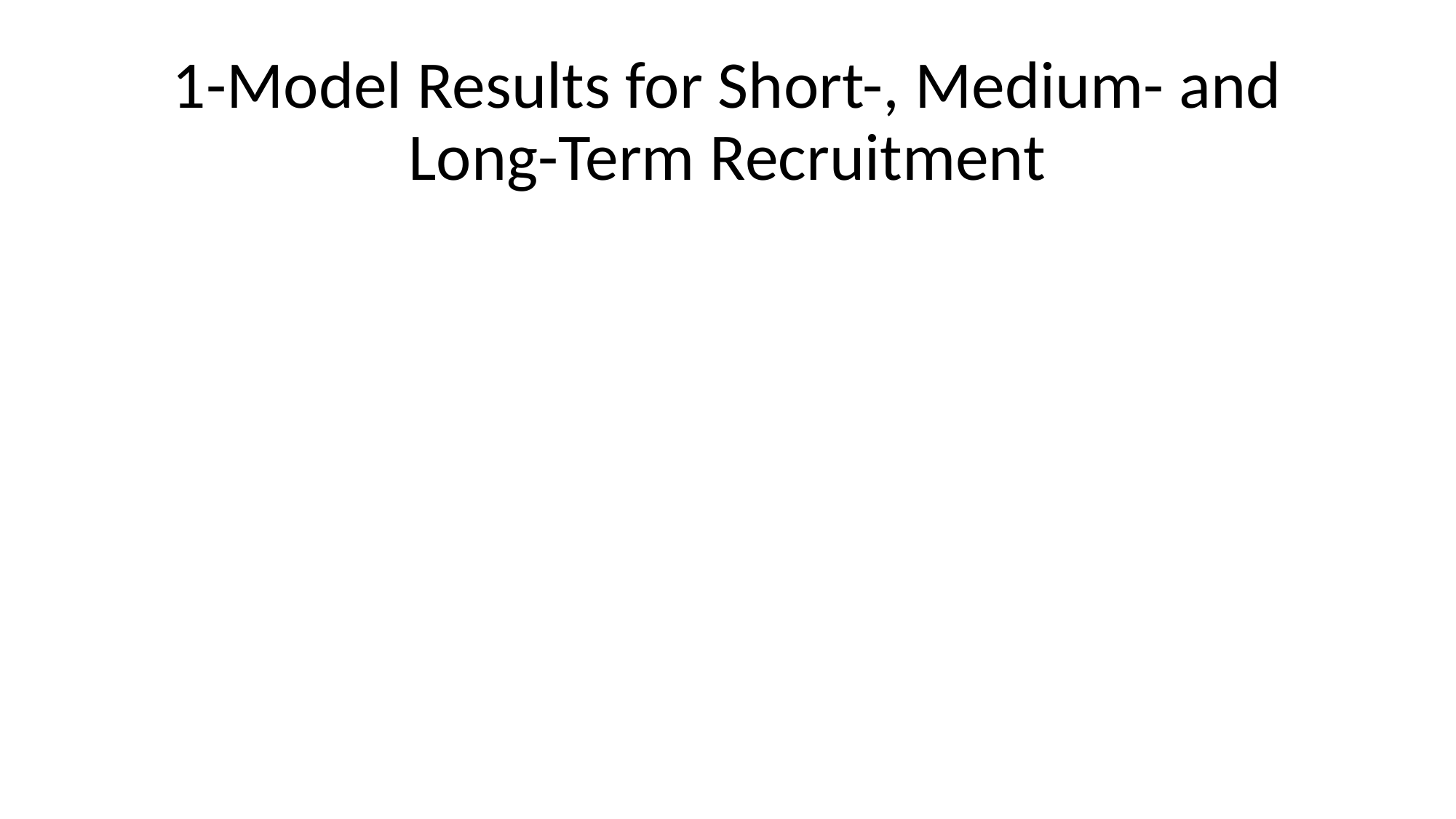

# 1-Model Results for Short-, Medium- and Long-Term Recruitment